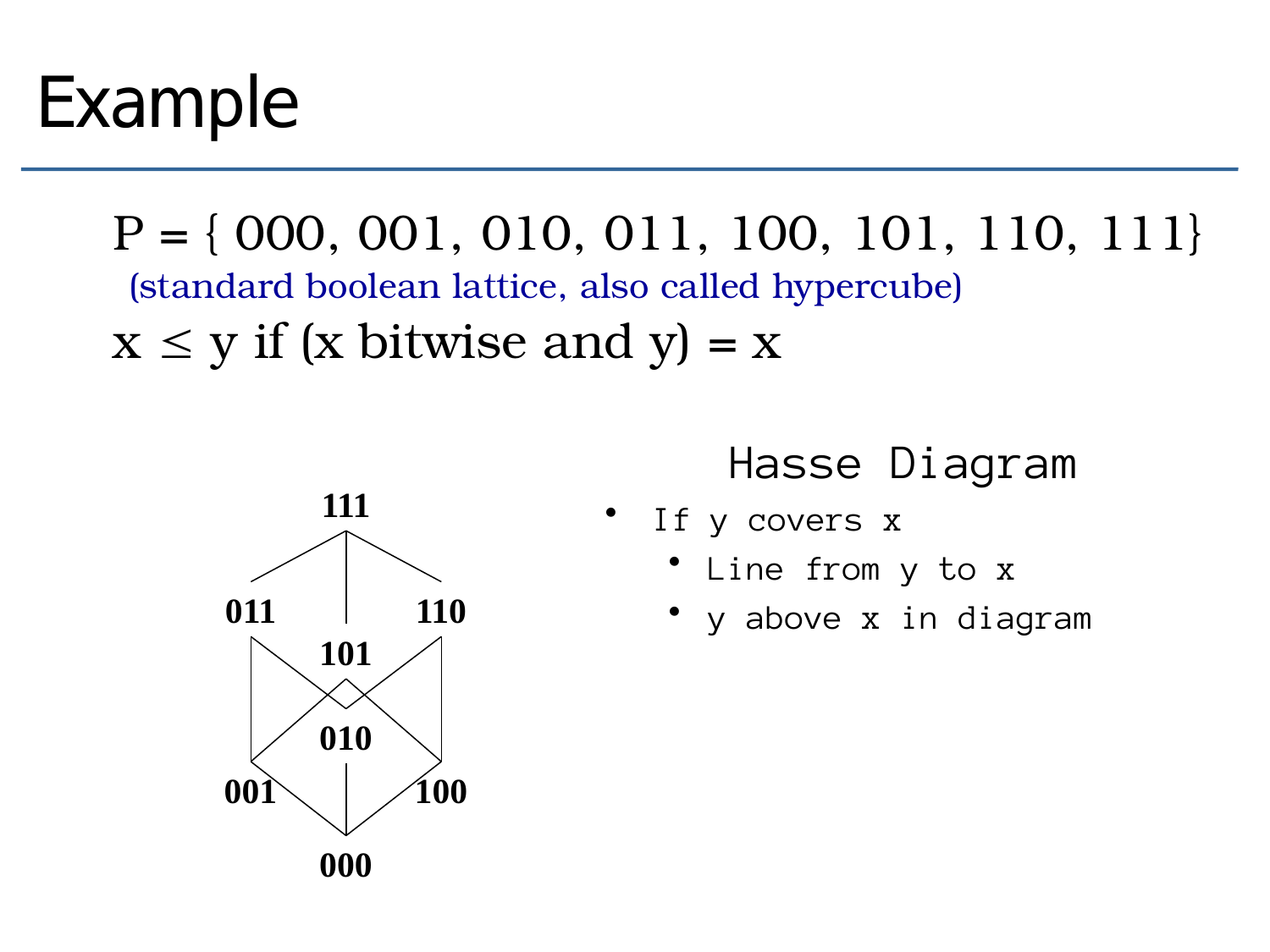

# Example
P = { 000, 001, 010, 011, 100, 101, 110, 111}
(standard boolean lattice, also called hypercube)
x ≤ y if (x bitwise and y) = x
Hasse Diagram
If y covers x
Line from y to x
y above x in diagram

111
011
110
101
010
001
100
000
Saman Amarasinghe         			12			6.035      ©MIT Fall 1998